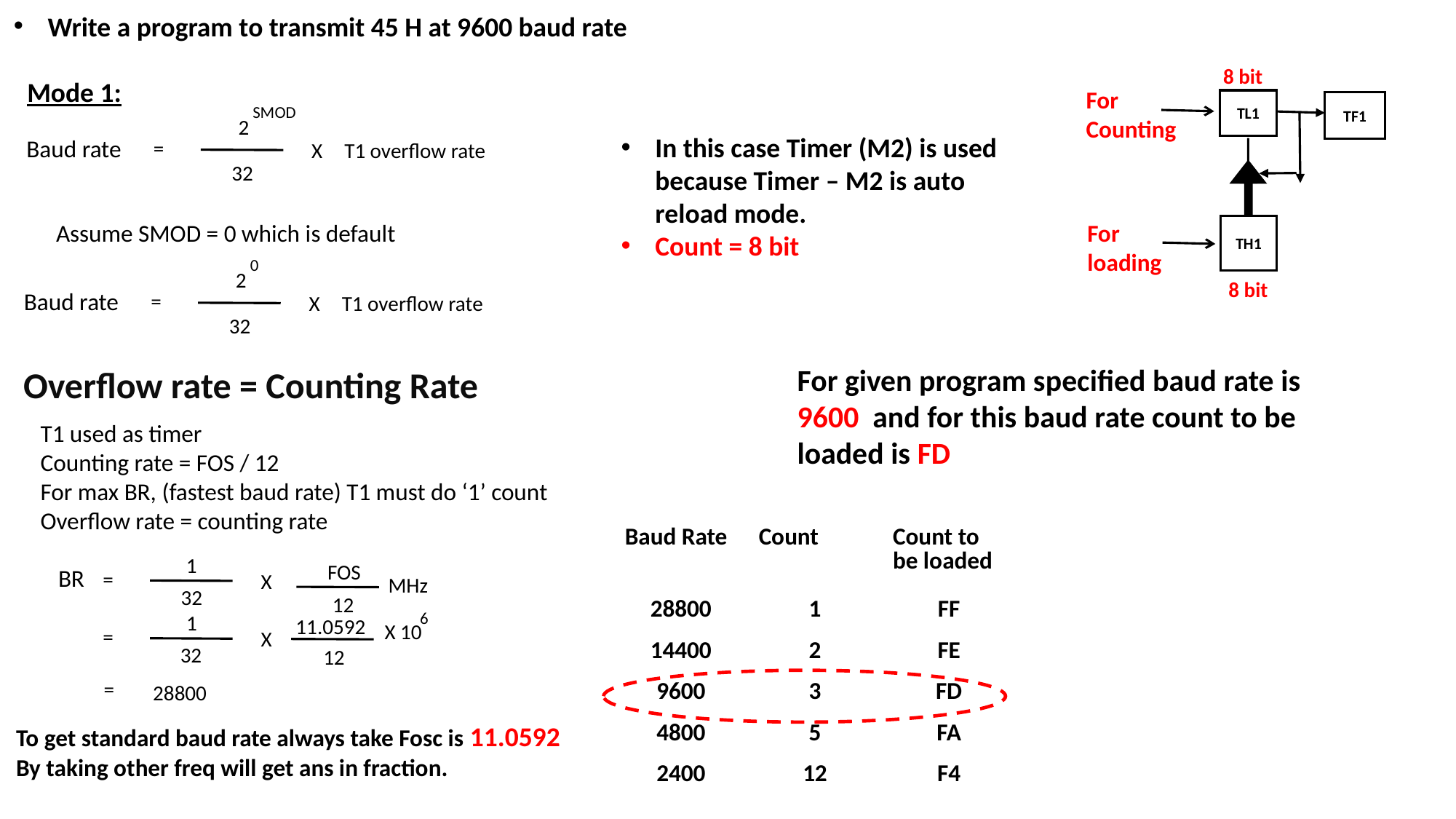

Write a program to transmit 45 H at 9600 baud rate
8 bit
For Counting
TL1
TF1

TH1
For loading
8 bit
       Mode 1:
SMOD
2
Baud rate
=
X
T1 overflow rate
32
In this case Timer (M2) is used because Timer – M2 is auto reload mode.
Count = 8 bit
Assume SMOD = 0 which is default
0
2
Baud rate
=
X
T1 overflow rate
32
For given program specified baud rate is 9600  and for this baud rate count to be loaded is FD

Overflow rate = Counting Rate
T1 used as timer
Counting rate = FOS / 12
For max BR, (fastest baud rate) T1 must do ‘1’ count
Overflow rate = counting rate

1
=
X

32
BR
1
=
X

32
=
28800
X 10
12
FOS
MHz
12
6
11.0592
| Baud Rate | Count | Count to be loaded |
| --- | --- | --- |
| 28800 | 1 | FF |
| 14400 | 2 | FE |
| 9600 | 3 | FD |
| 4800 | 5 | FA |
| 2400 | 12 | F4 |

To get standard baud rate always take Fosc is 11.0592
By taking other freq will get ans in fraction.